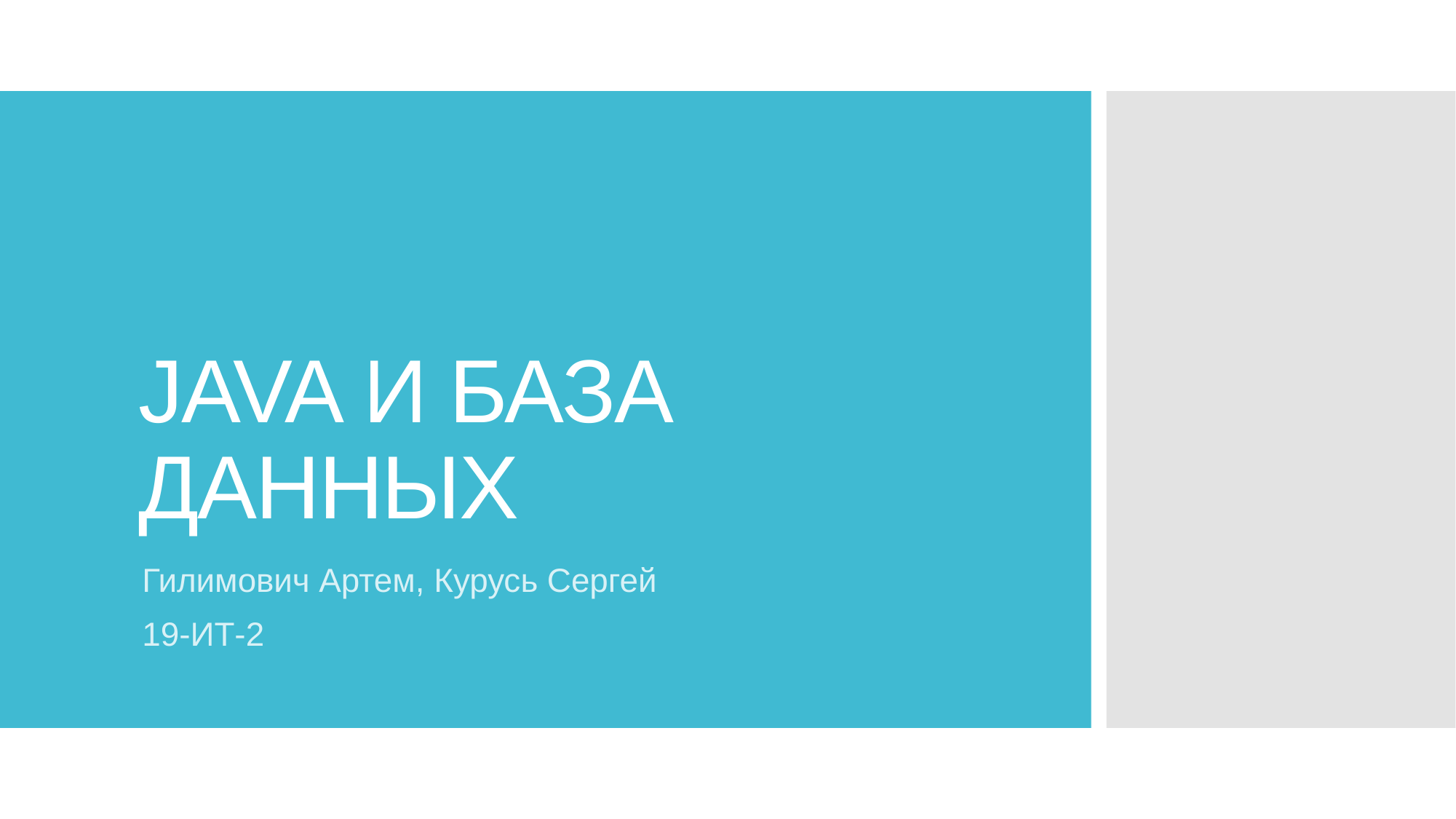

# JAVA И БАЗА ДАННЫХ
Гилимович Артем, Курусь Сергей
19-ИТ-2